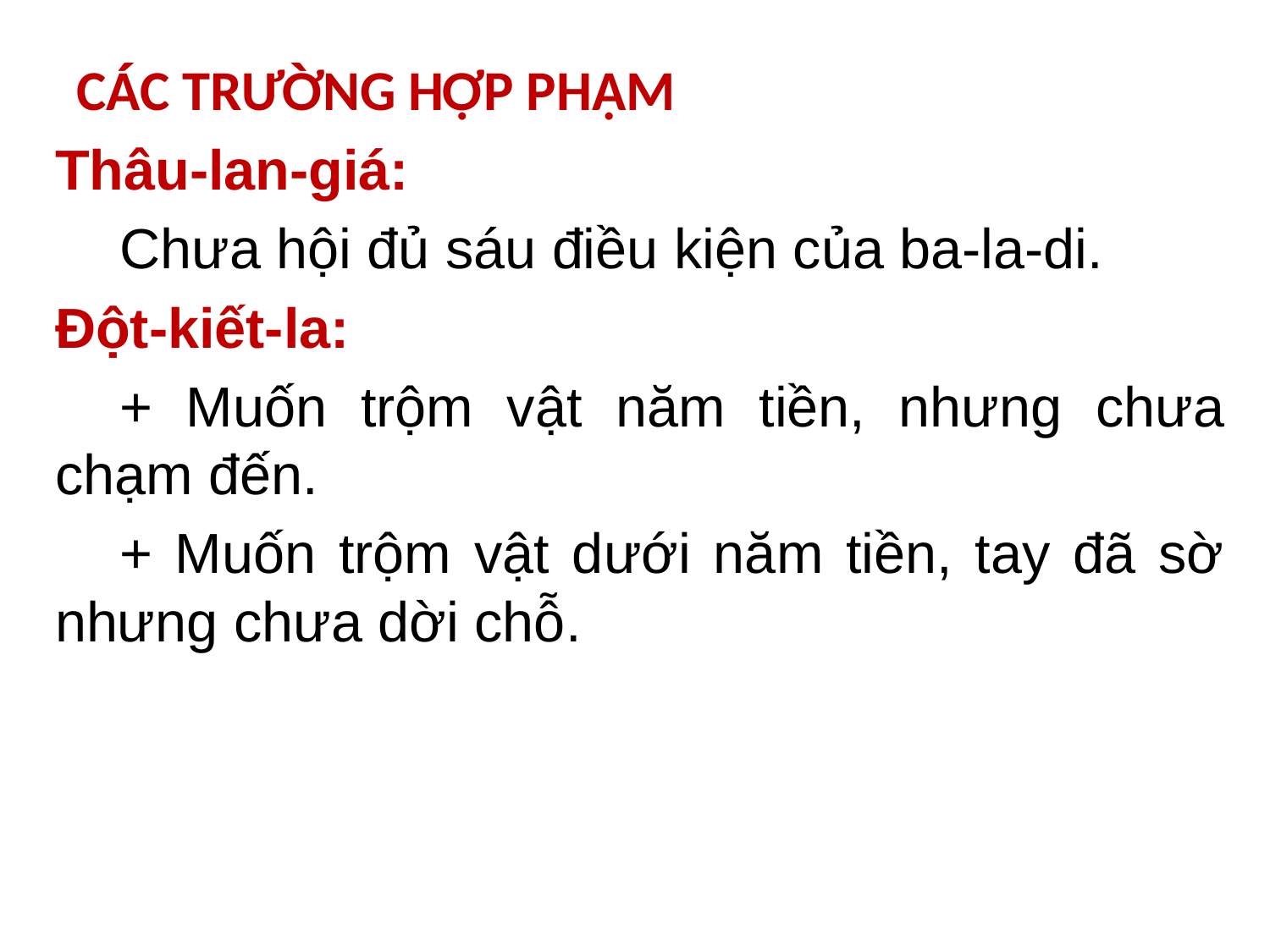

# CÁC TRƯỜNG HỢP PHẠM
Thâu-lan-giá:
Chưa hội đủ sáu điều kiện của ba-la-di.
Đột-kiết-la:
+ Muốn trộm vật năm tiền, nhưng chưa chạm đến.
+ Muốn trộm vật dưới năm tiền, tay đã sờ nhưng chưa dời chỗ.